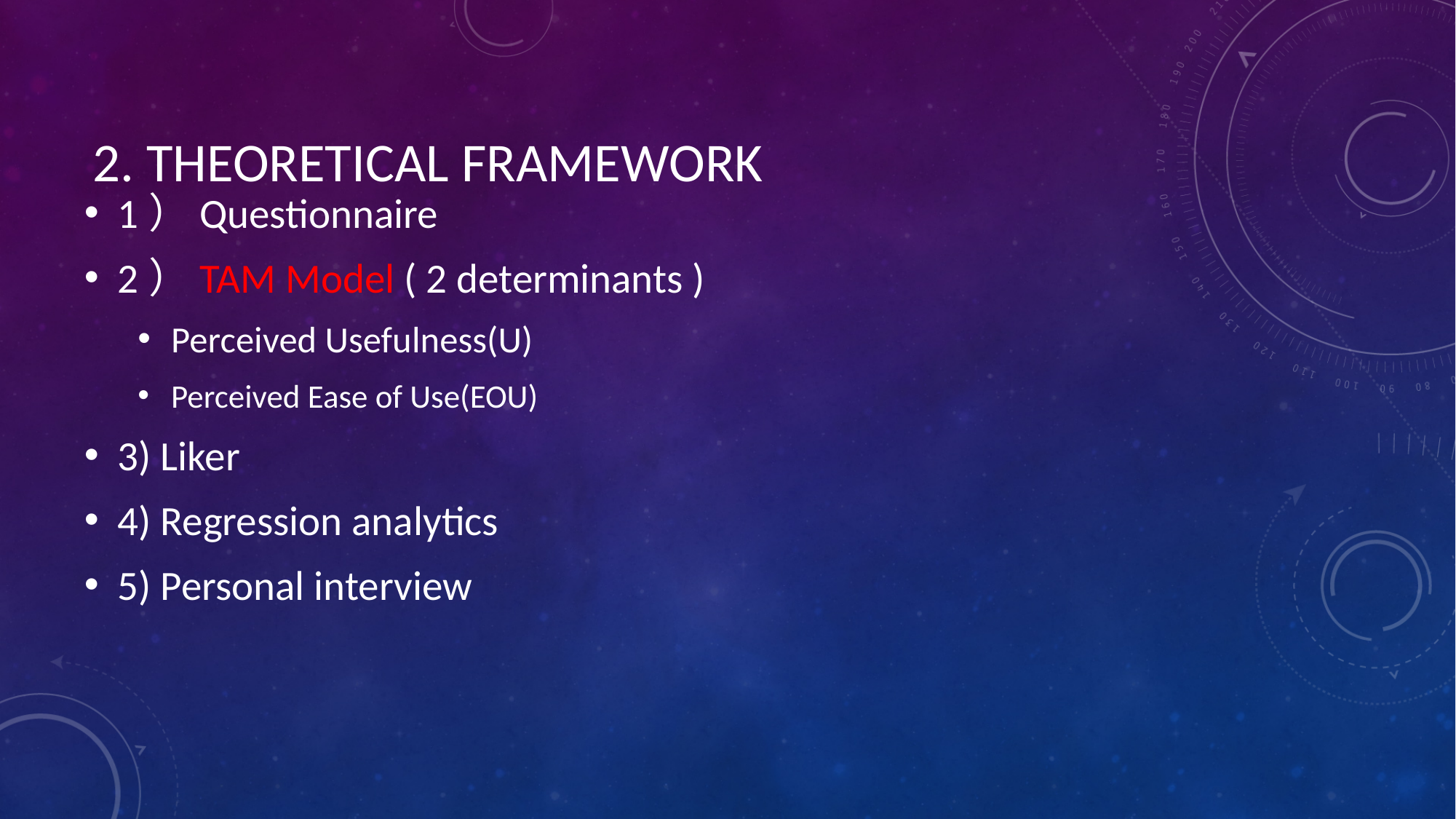

# 2. Theoretical Framework
1）Questionnaire
2）TAM Model ( 2 determinants )
Perceived Usefulness(U)
Perceived Ease of Use(EOU)
3) Liker
4) Regression analytics
5) Personal interview